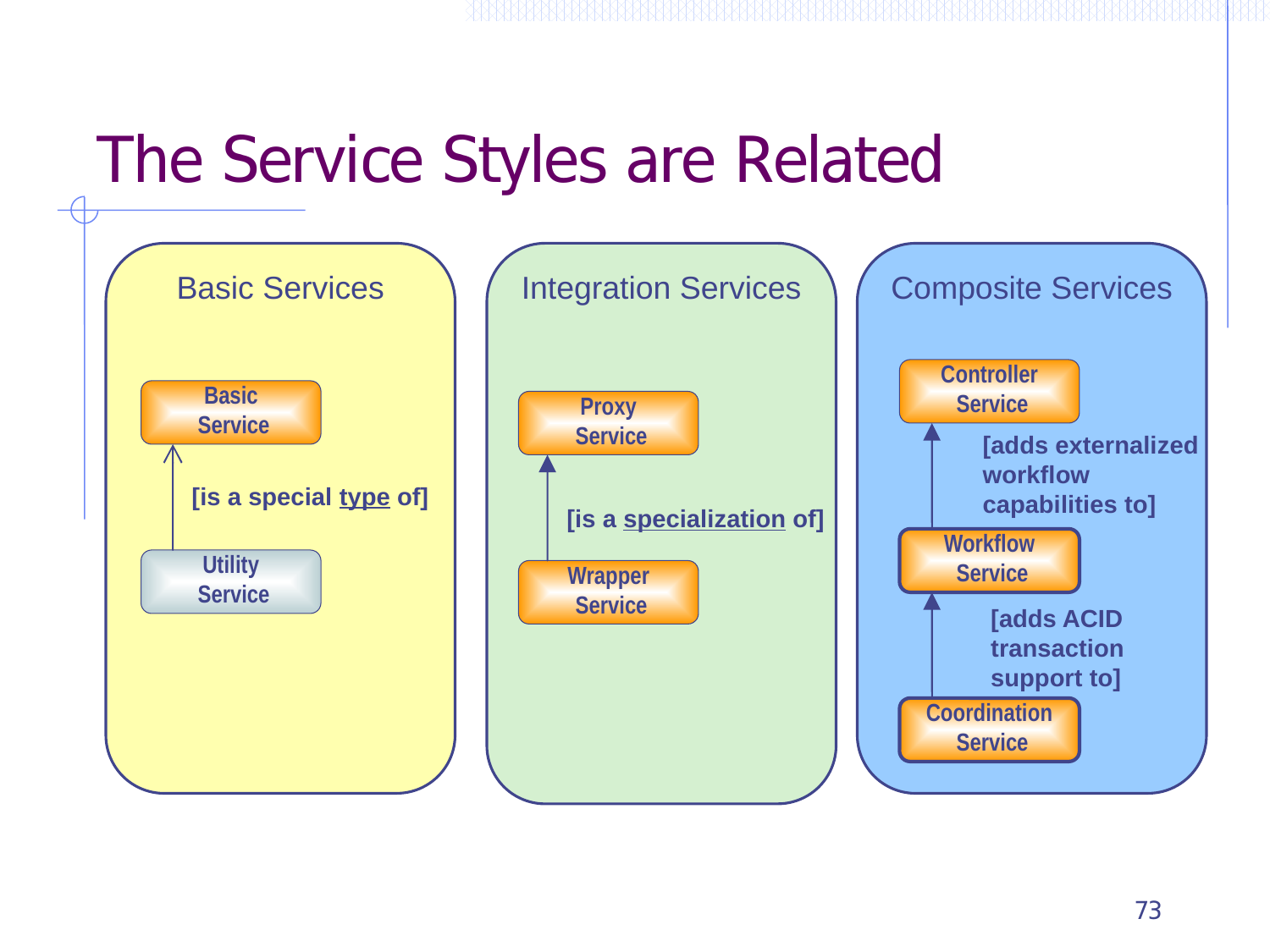

# The Service Styles are Related
Basic Services
Integration Services
Composite Services
Controller
 Service
Basic
 Service
Proxy
 Service

[adds externalized
workflow
capabilities to]

[is a special type of]
[is a specialization of]
Workflow
 Service
Utility
 Service
Wrapper
 Service

[adds ACID
transaction
support to]
Coordination
 Service
73